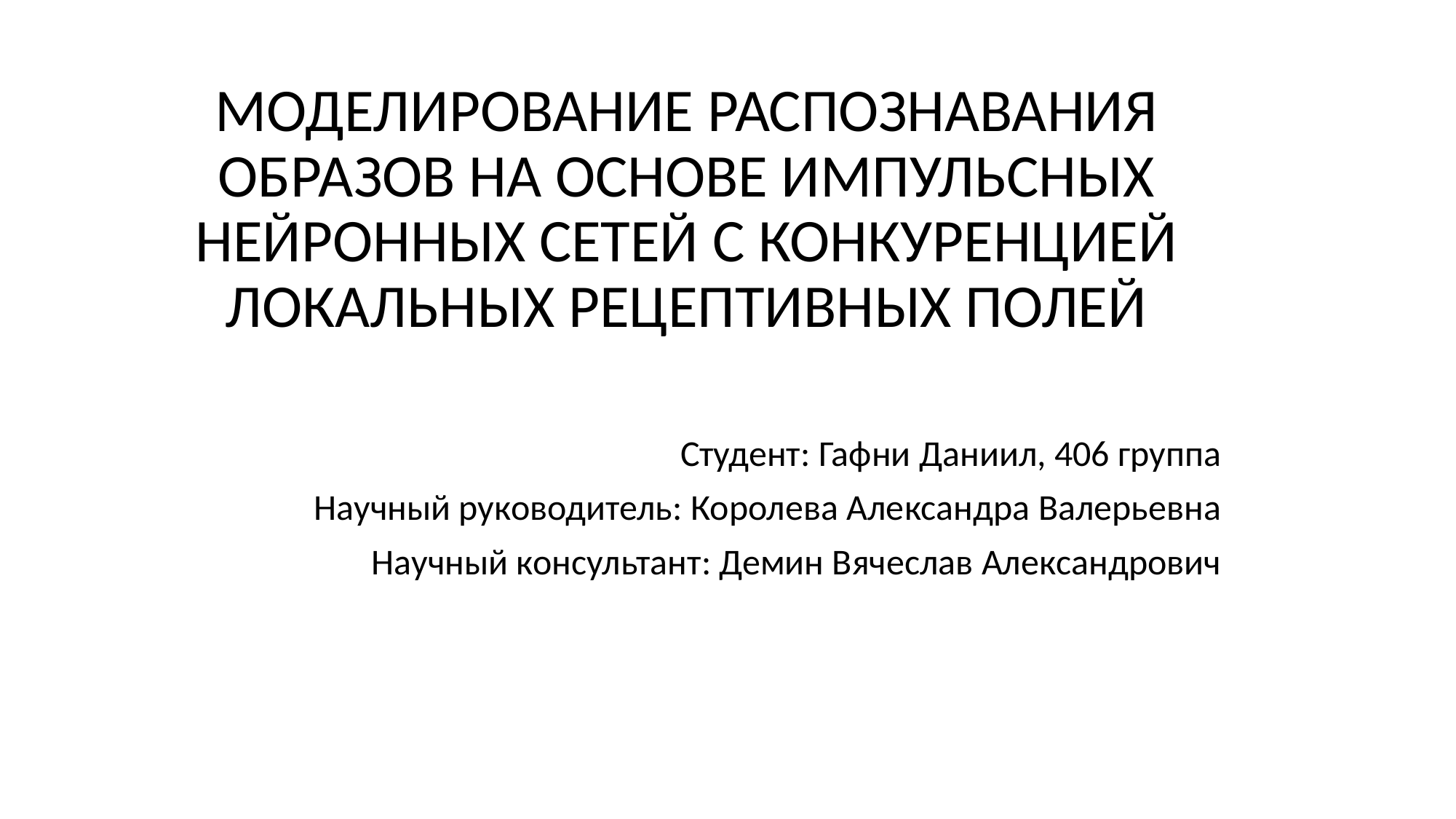

# МОДЕЛИРОВАНИЕ РАСПОЗНАВАНИЯ ОБРАЗОВ НА ОСНОВЕ ИМПУЛЬСНЫХ НЕЙРОННЫХ СЕТЕЙ С КОНКУРЕНЦИЕЙ ЛОКАЛЬНЫХ РЕЦЕПТИВНЫХ ПОЛЕЙ
Студент: Гафни Даниил, 406 группа
Научный руководитель: Королева Александра Валерьевна
Научный консультант: Демин Вячеслав Александрович